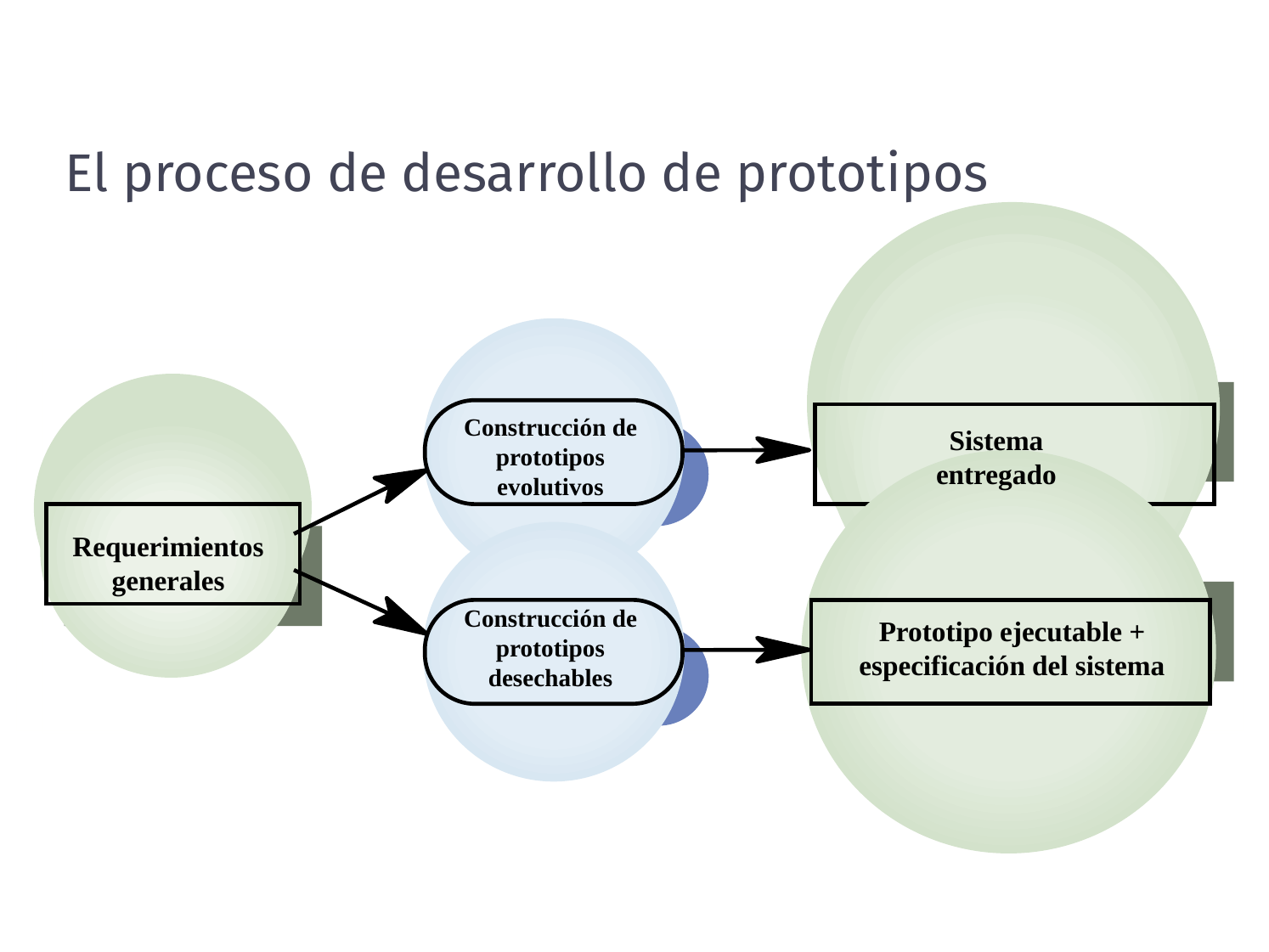

# El proceso de desarrollo de prototipos

Construcción de prototipos evolutivos
Sistema entregado

Requerimientos generales

Construcción de prototipos desechables

Prototipo ejecutable + especificación del sistema